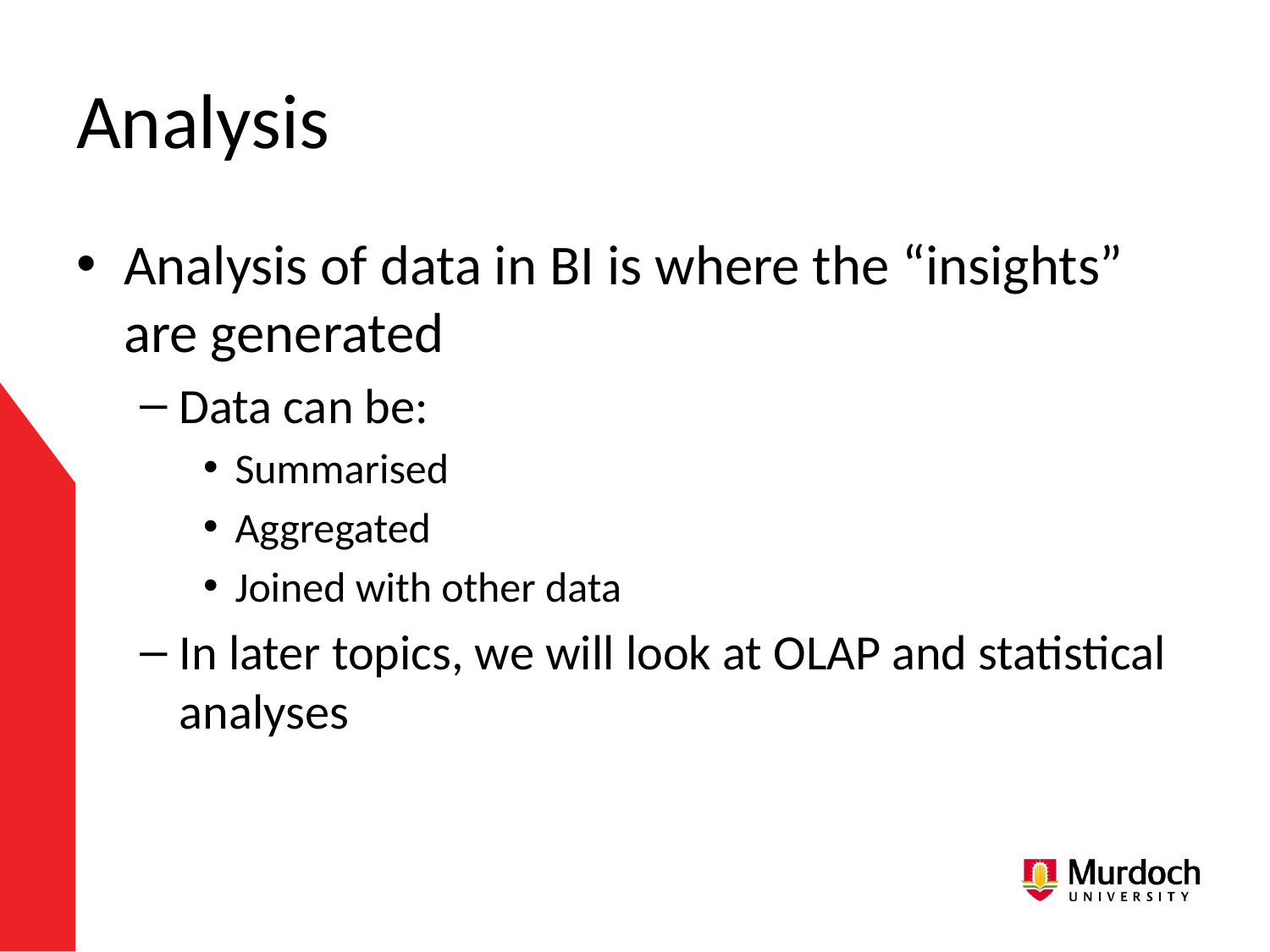

# Analysis
Analysis of data in BI is where the “insights” are generated
Data can be:
Summarised
Aggregated
Joined with other data
In later topics, we will look at OLAP and statistical analyses